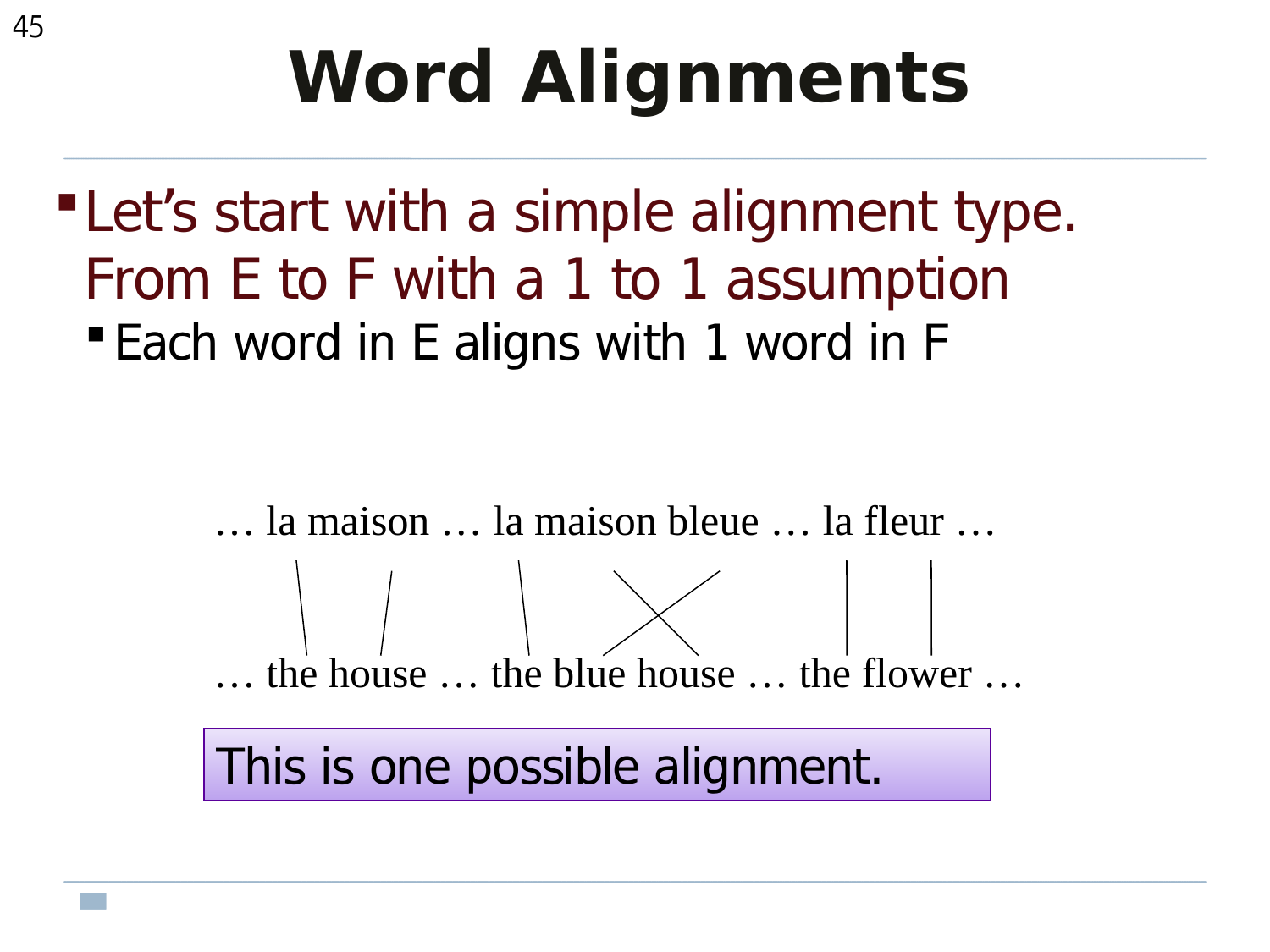

45
Word Alignments
Let’s start with a simple alignment type. From E to F with a 1 to 1 assumption
Each word in E aligns with 1 word in F
… la maison … la maison bleue … la fleur …

… the house … the blue house … the flower …

This is one possible alignment.